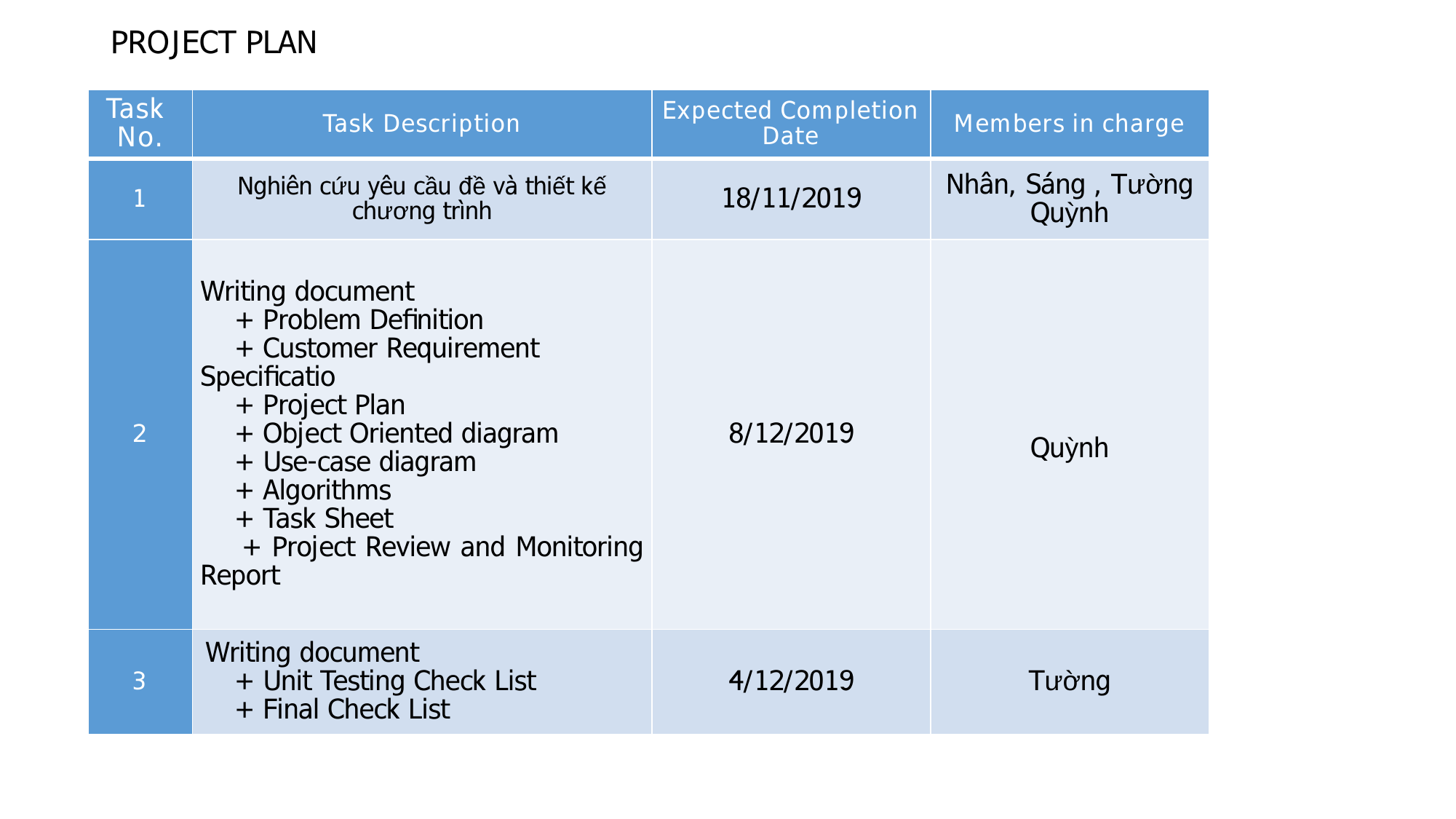

# PROJECT PLAN
| Task No. | Task Description | Expected Completion Date | Members in charge |
| --- | --- | --- | --- |
| 1 | Nghiên cứu yêu cầu đề và thiết kế chương trình | 18/11/2019 | Nhân, Sáng , Tường Quỳnh |
| 2 | Writing document + Problem Definition + Customer Requirement Specificatio + Project Plan + Object Oriented diagram + Use-case diagram + Algorithms + Task Sheet + Project Review and Monitoring Report | 8/12/2019 | Quỳnh |
| 3 | Writing document + Unit Testing Check List + Final Check List | 4/12/2019 | Tường |